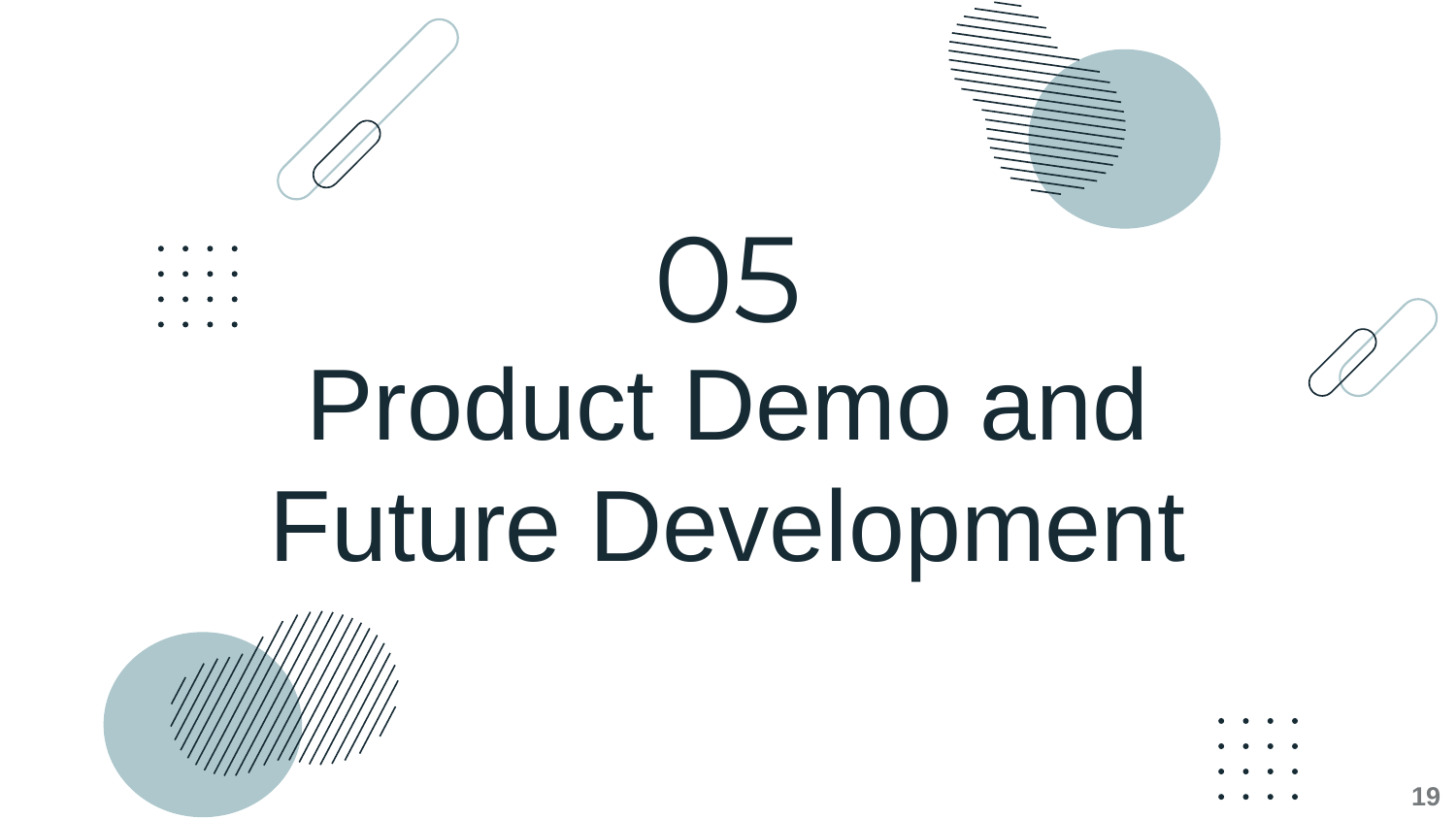

05
# Product Demo and Future Development
19